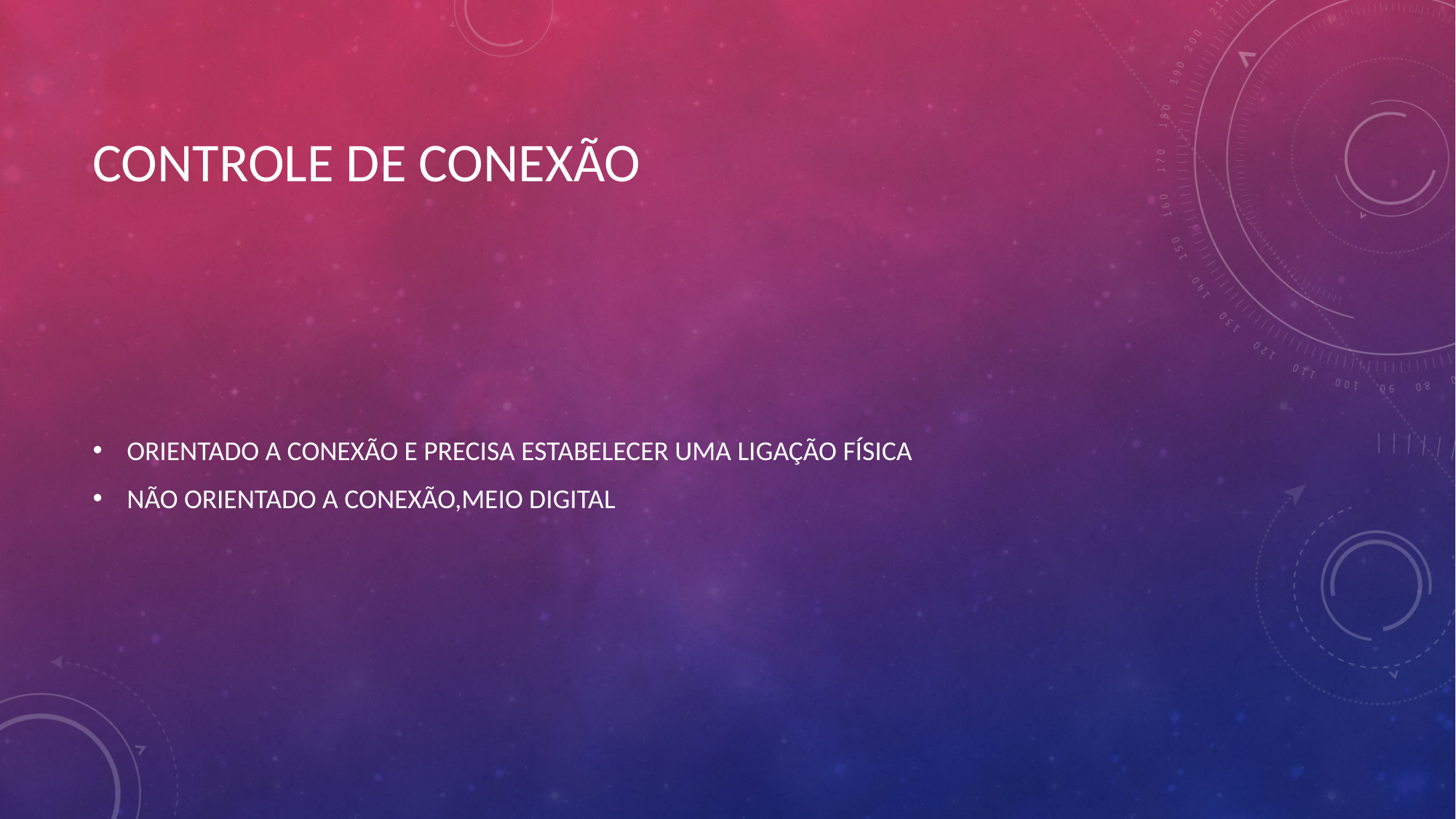

# CONTROLE DE CONEXÃO
ORIENTADO A CONEXÃO E PRECISA ESTABELECER UMA LIGAÇÃO FÍSICA
NÃO ORIENTADO A CONEXÃO,MEIO DIGITAL